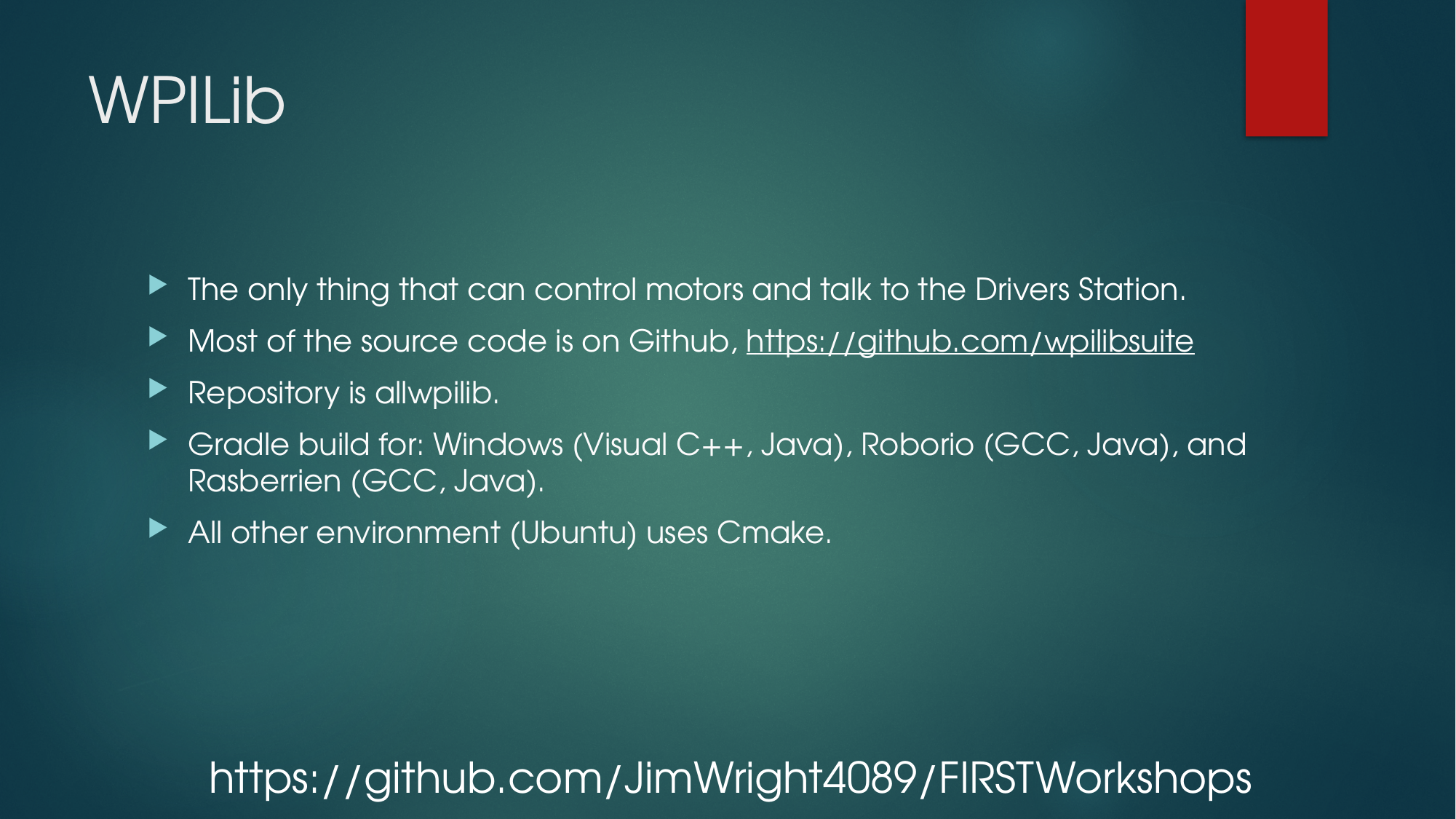

# WPILib
The only thing that can control motors and talk to the Drivers Station.
Most of the source code is on Github, https://github.com/wpilibsuite
Repository is allwpilib.
Gradle build for: Windows (Visual C++, Java), Roborio (GCC, Java), and Rasberrien (GCC, Java).
All other environment (Ubuntu) uses Cmake.

https://github.com/JimWright4089/FIRSTWorkshops